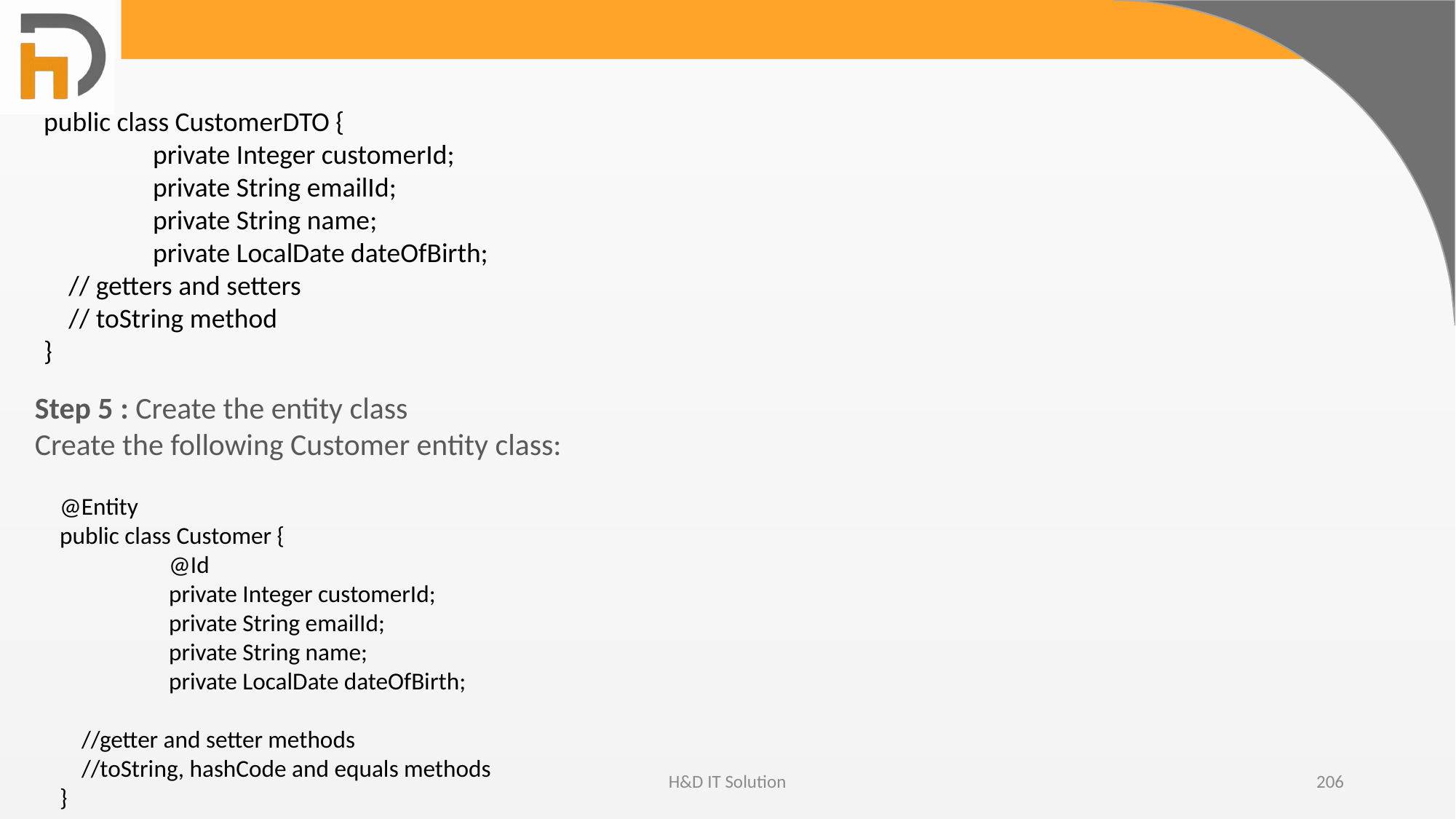

public class CustomerDTO {
	private Integer customerId;
	private String emailId;
	private String name;
	private LocalDate dateOfBirth;
    // getters and setters
    // toString method
}
Step 5 : Create the entity class
Create the following Customer entity class:
@Entity
public class Customer {
	@Id
	private Integer customerId;
	private String emailId;
	private String name;
	private LocalDate dateOfBirth;

    //getter and setter methods
    //toString, hashCode and equals methods
}
H&D IT Solution
206